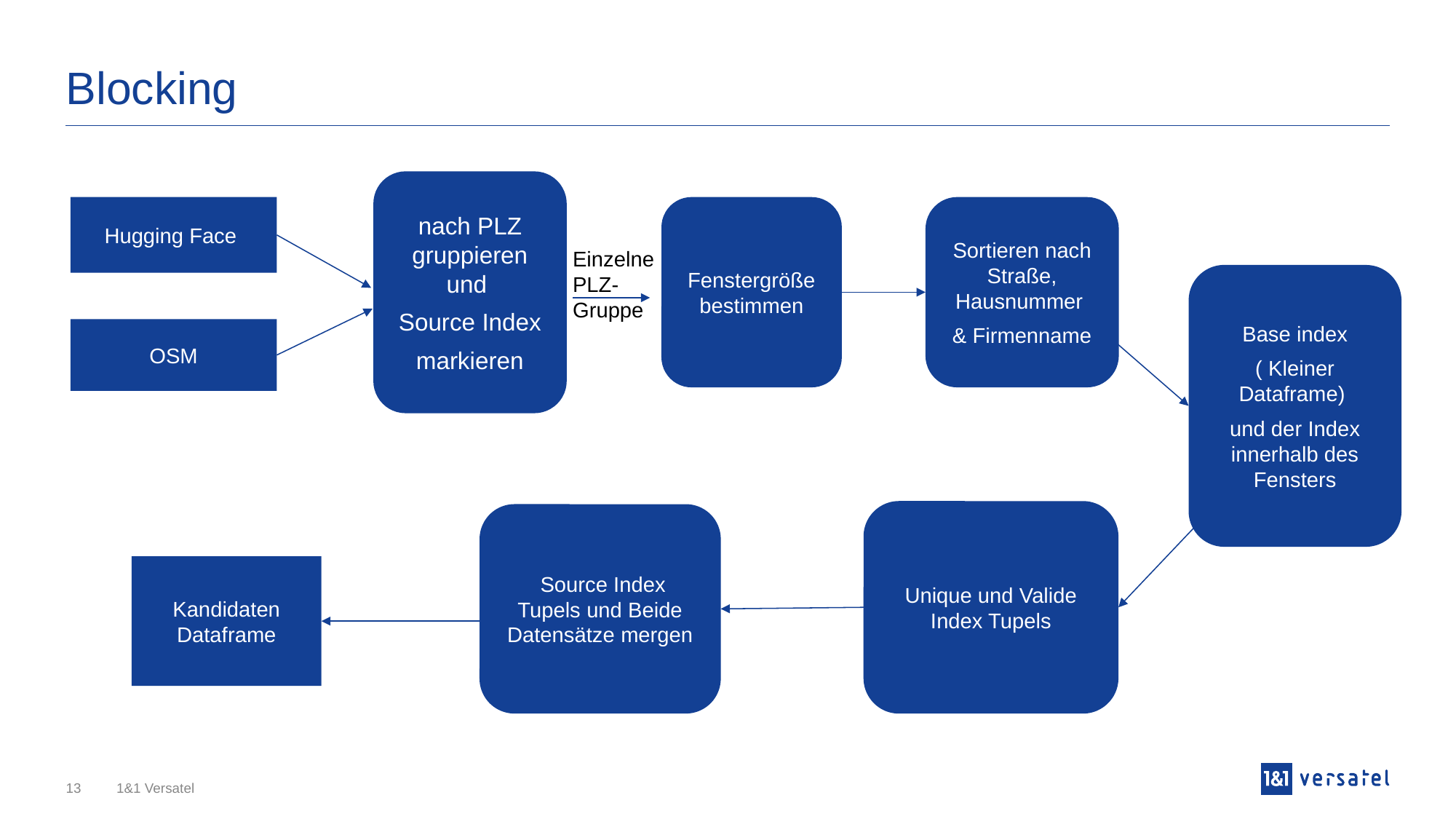

# Blocking

nach PLZ gruppieren und
Source Index
markieren
Hugging Face
Fenstergröße bestimmen
Sortieren nach Straße, Hausnummer
& Firmenname
Einzelne PLZ-Gruppe
Base index
( Kleiner Dataframe)
und der Index innerhalb des Fensters
OSM
Unique und Valide Index Tupels
 Source Index Tupels und Beide Datensätze mergen
Kandidaten
Dataframe
13
1&1 Versatel